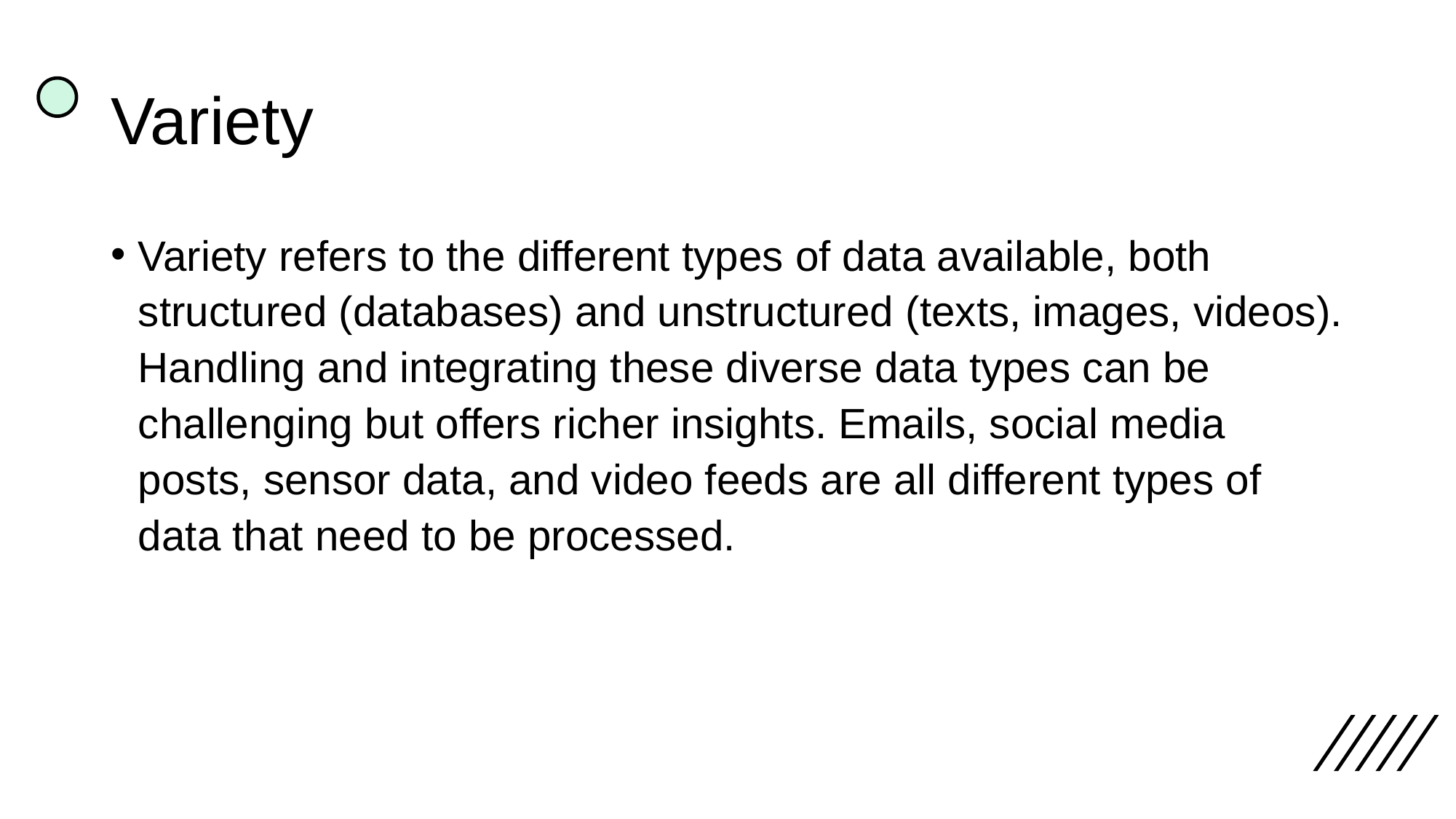

# Variety
Variety refers to the different types of data available, both structured (databases) and unstructured (texts, images, videos). Handling and integrating these diverse data types can be challenging but offers richer insights. Emails, social media posts, sensor data, and video feeds are all different types of data that need to be processed.